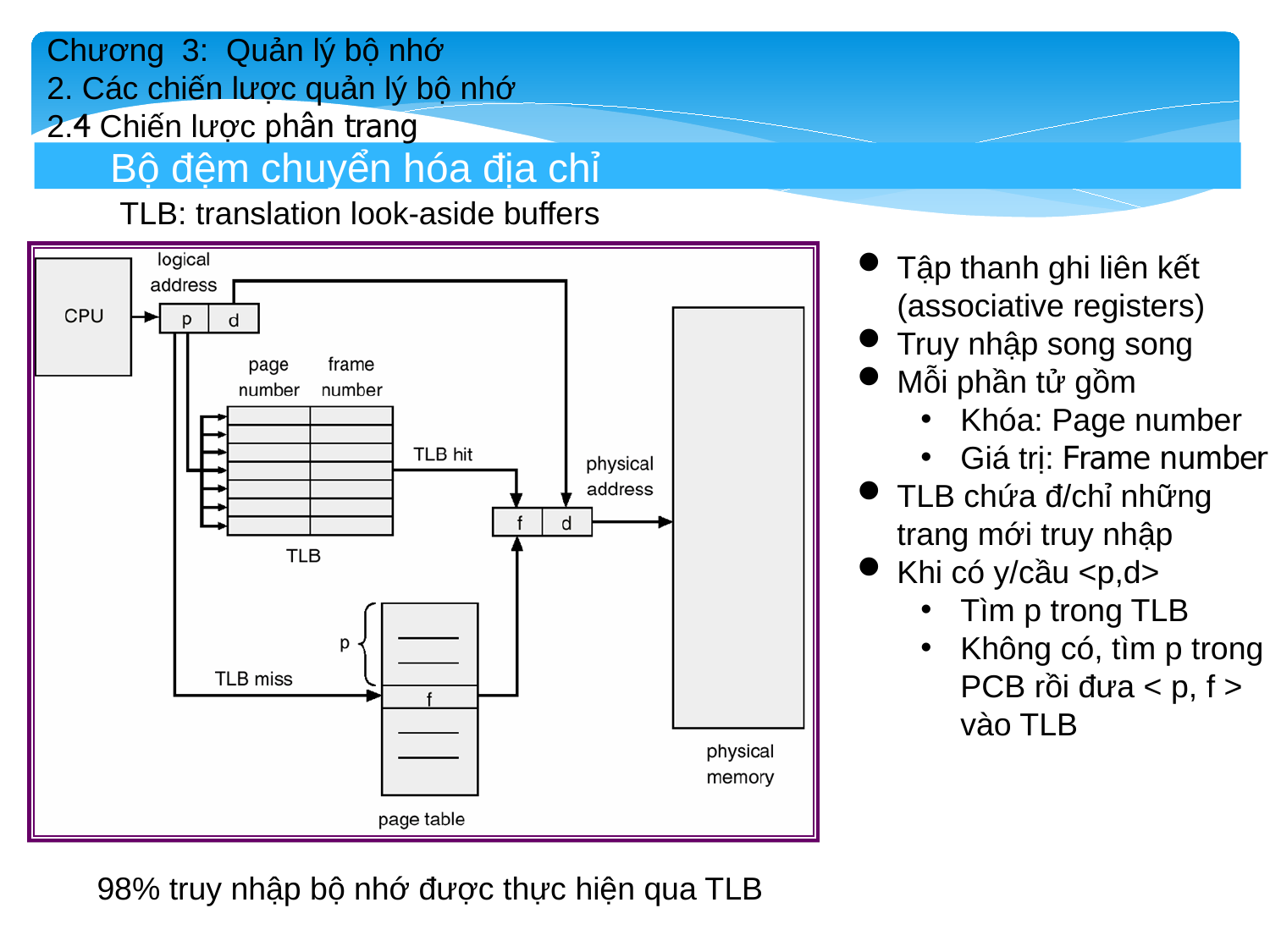

Chương  3:  Quản lý bộ nhớ
2. Các chiến lược quản lý bộ nhớ
2.4 Chiến lược phân trang
Bộ đệm chuyển hóa địa chỉ
TLB: translation look-aside buffers

Tập thanh ghi liên kết (associative registers)
Truy nhập song song
Mỗi phần tử gồm
Khóa: Page number
Giá trị: Frame number
TLB chứa đ/chỉ những trang mới truy nhập
Khi có y/cầu <p,d>
Tìm p trong TLB
Không có, tìm p trong PCB rồi đưa < p, f > vào TLB

98% truy nhập bộ nhớ được thực hiện qua TLB